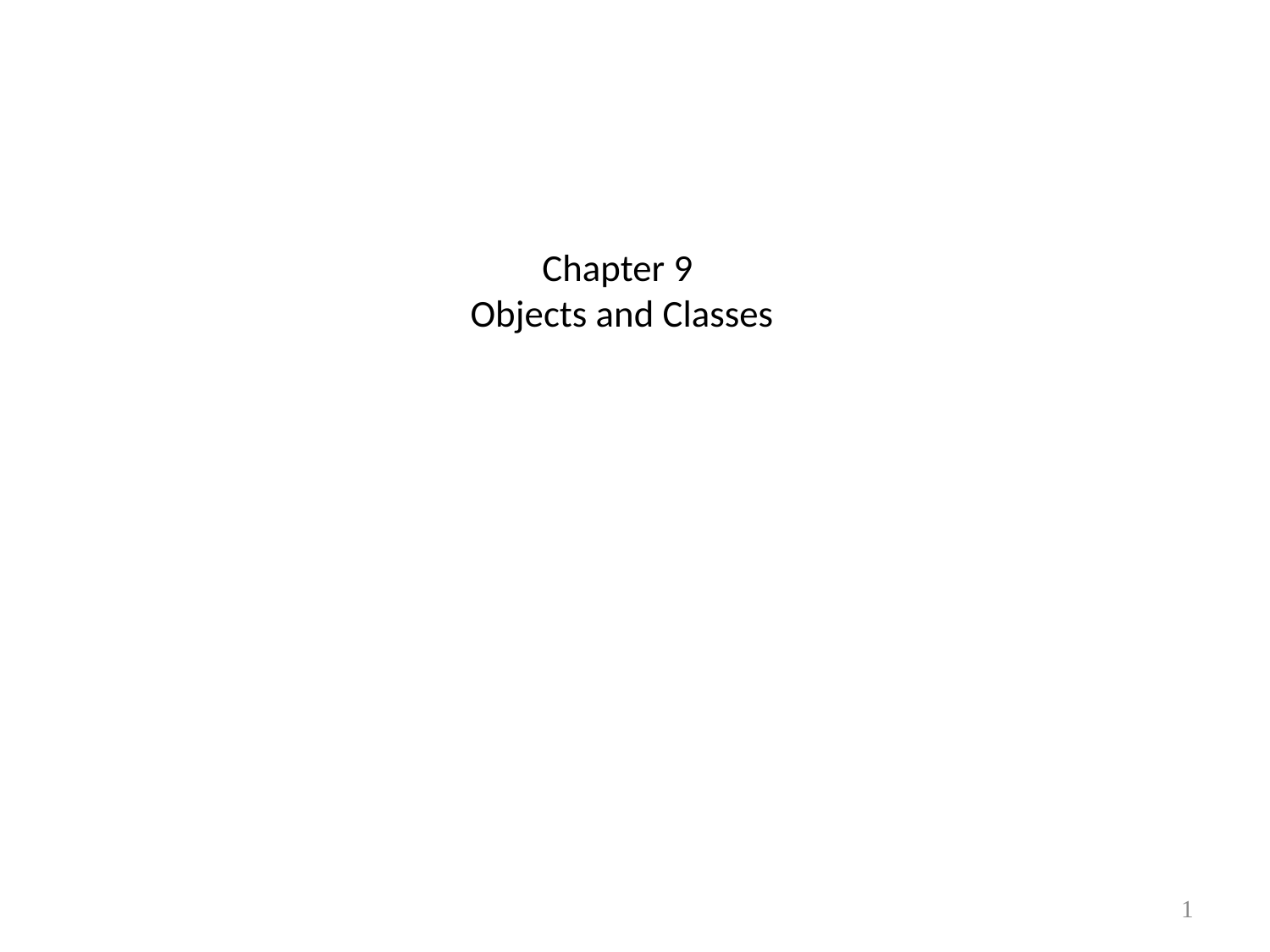

# Chapter 9 Objects and Classes

1